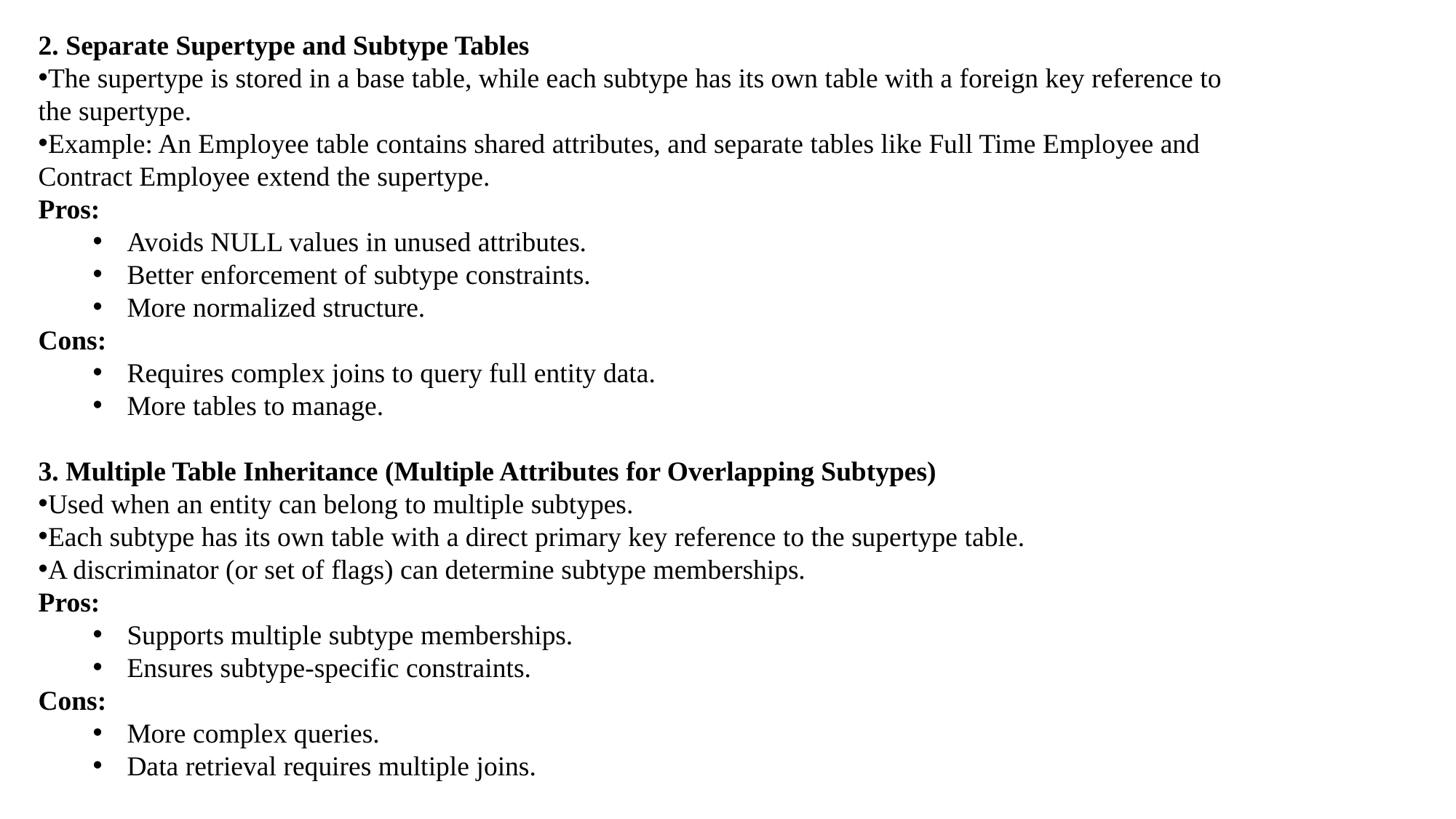

2. Separate Supertype and Subtype Tables
The supertype is stored in a base table, while each subtype has its own table with a foreign key reference to
the supertype.
Example: An Employee table contains shared attributes, and separate tables like Full Time Employee and
Contract Employee extend the supertype.
Pros:
Avoids NULL values in unused attributes.
Better enforcement of subtype constraints.
More normalized structure.
Cons:
Requires complex joins to query full entity data.
More tables to manage.

3. Multiple Table Inheritance (Multiple Attributes for Overlapping Subtypes)
Used when an entity can belong to multiple subtypes.
Each subtype has its own table with a direct primary key reference to the supertype table.
A discriminator (or set of flags) can determine subtype memberships.
Pros:
Supports multiple subtype memberships.
Ensures subtype-specific constraints.
Cons:
More complex queries.
Data retrieval requires multiple joins.